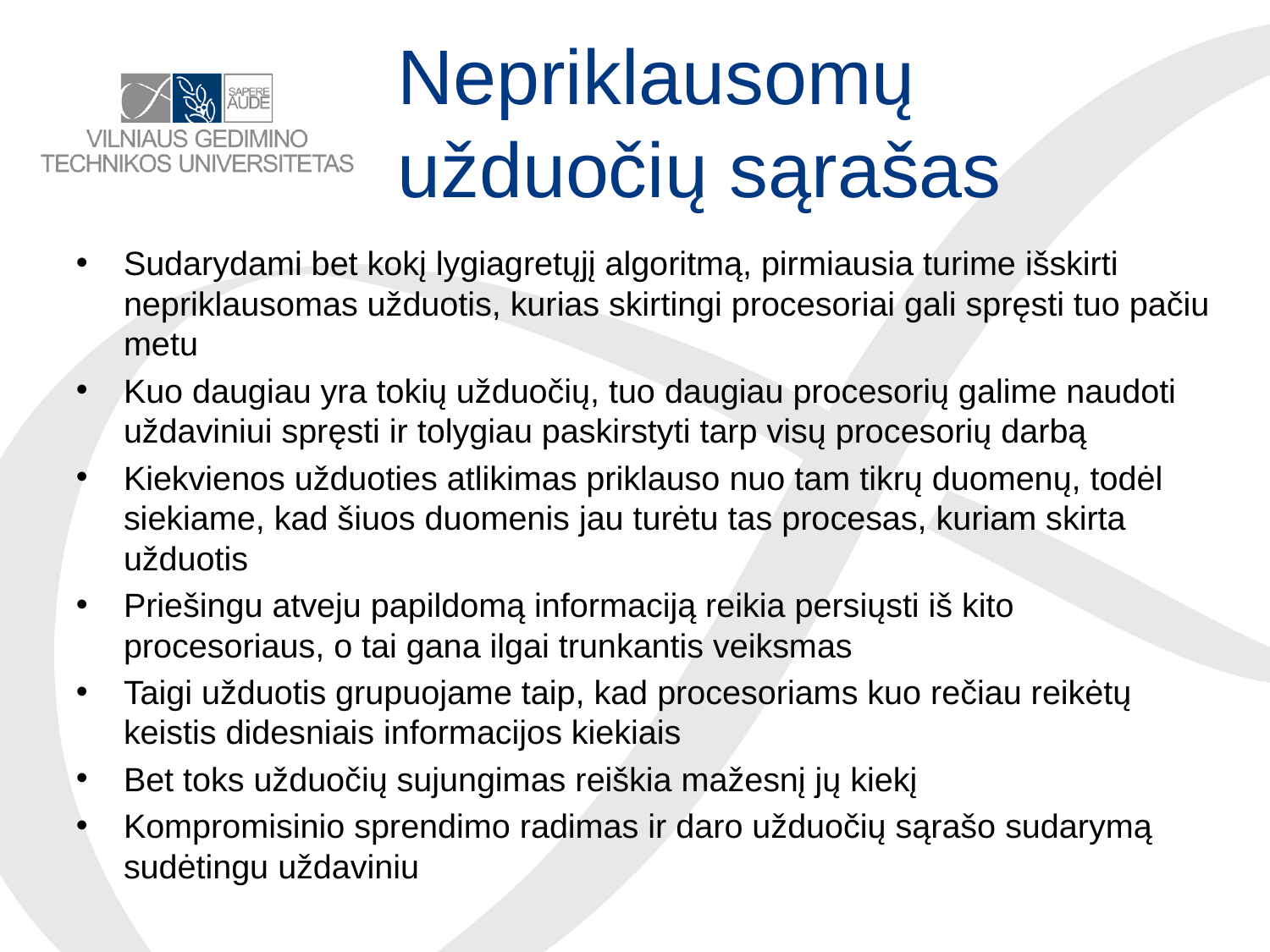

# Nepriklausomų užduočių sąrašas
Sudarydami bet kokį lygiagretųjį algoritmą, pirmiausia turime išskirti nepriklausomas užduotis, kurias skirtingi procesoriai gali spręsti tuo pačiu metu
Kuo daugiau yra tokių užduočių, tuo daugiau procesorių galime naudoti uždaviniui spręsti ir tolygiau paskirstyti tarp visų procesorių darbą
Kiekvienos užduoties atlikimas priklauso nuo tam tikrų duomenų, todėl siekiame, kad šiuos duomenis jau turėtu tas procesas, kuriam skirta užduotis
Priešingu atveju papildomą informaciją reikia persiųsti iš kito procesoriaus, o tai gana ilgai trunkantis veiksmas
Taigi užduotis grupuojame taip, kad procesoriams kuo rečiau reikėtų keistis didesniais informacijos kiekiais
Bet toks užduočių sujungimas reiškia mažesnį jų kiekį
Kompromisinio sprendimo radimas ir daro užduočių sąrašo sudarymą sudėtingu uždaviniu